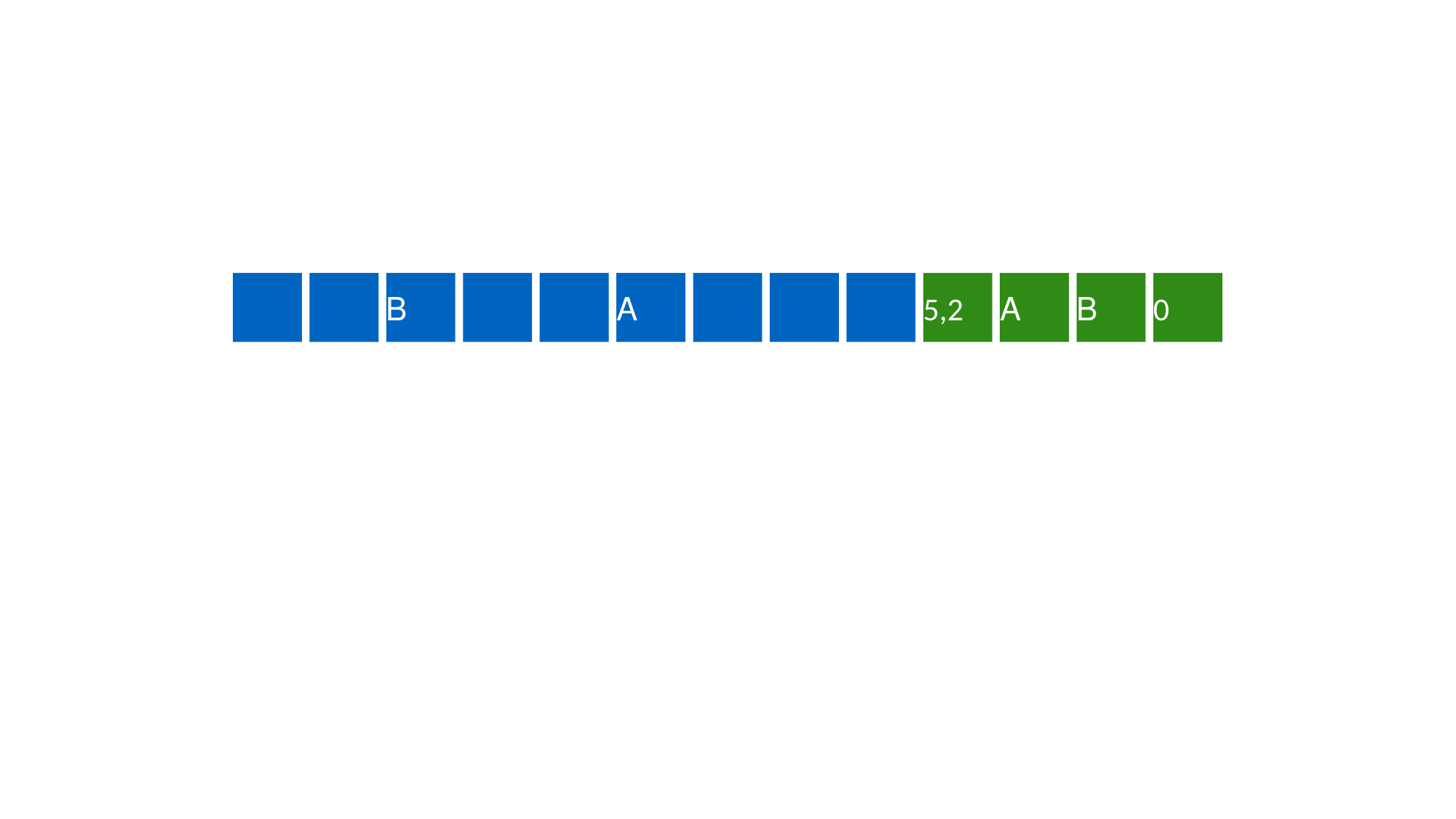

# New Layout
journal

B

A

5,2
A
B
0
0
1
2
3
4
5
6
7
8
9
10
11
12